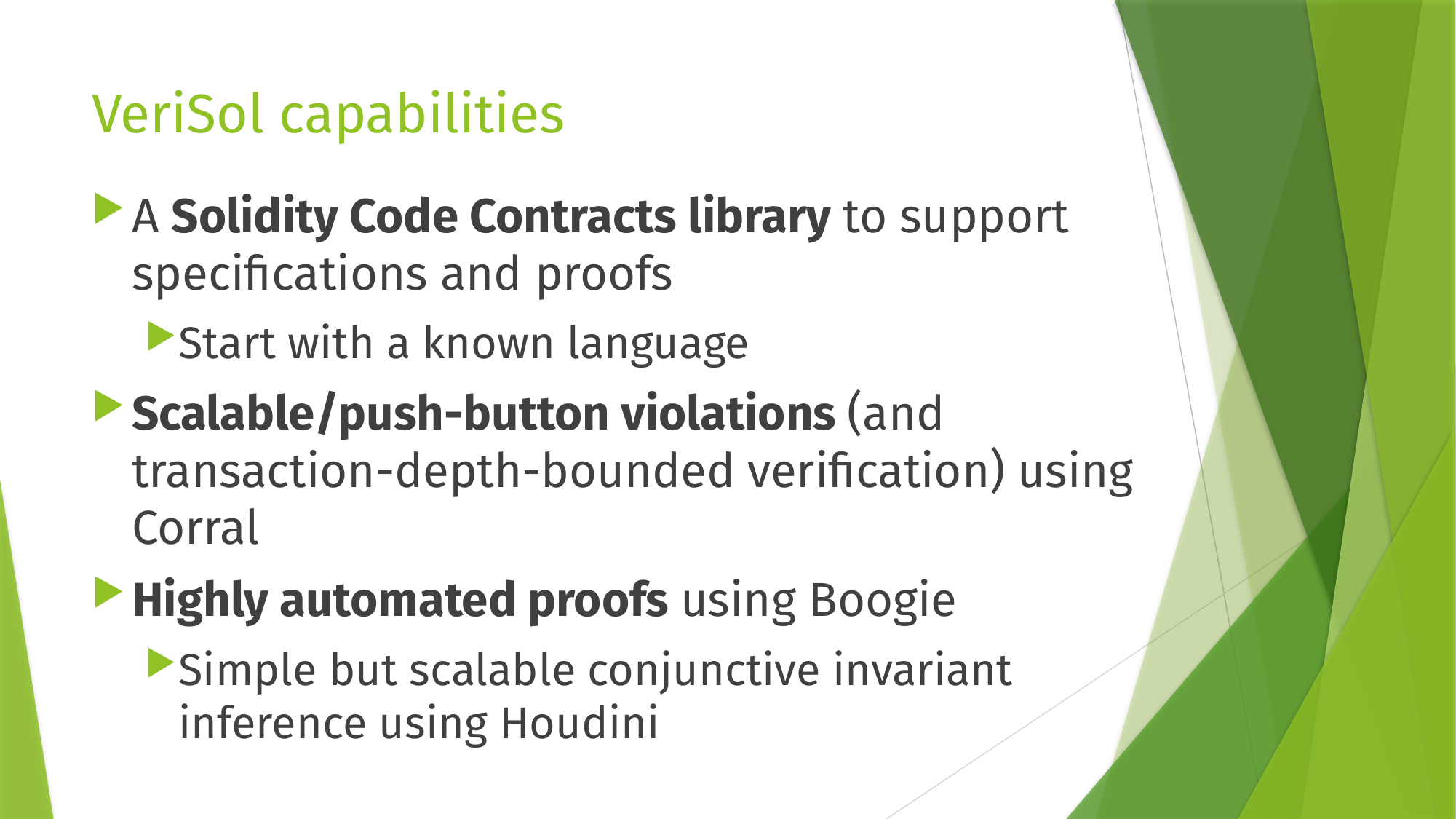

# VeriSol capabilities
A Solidity Code Contracts library to support specifications and proofs
Start with a known language
Scalable/push-button violations (and transaction-depth-bounded verification) using Corral
Highly automated proofs using Boogie
Simple but scalable conjunctive invariant inference using Houdini